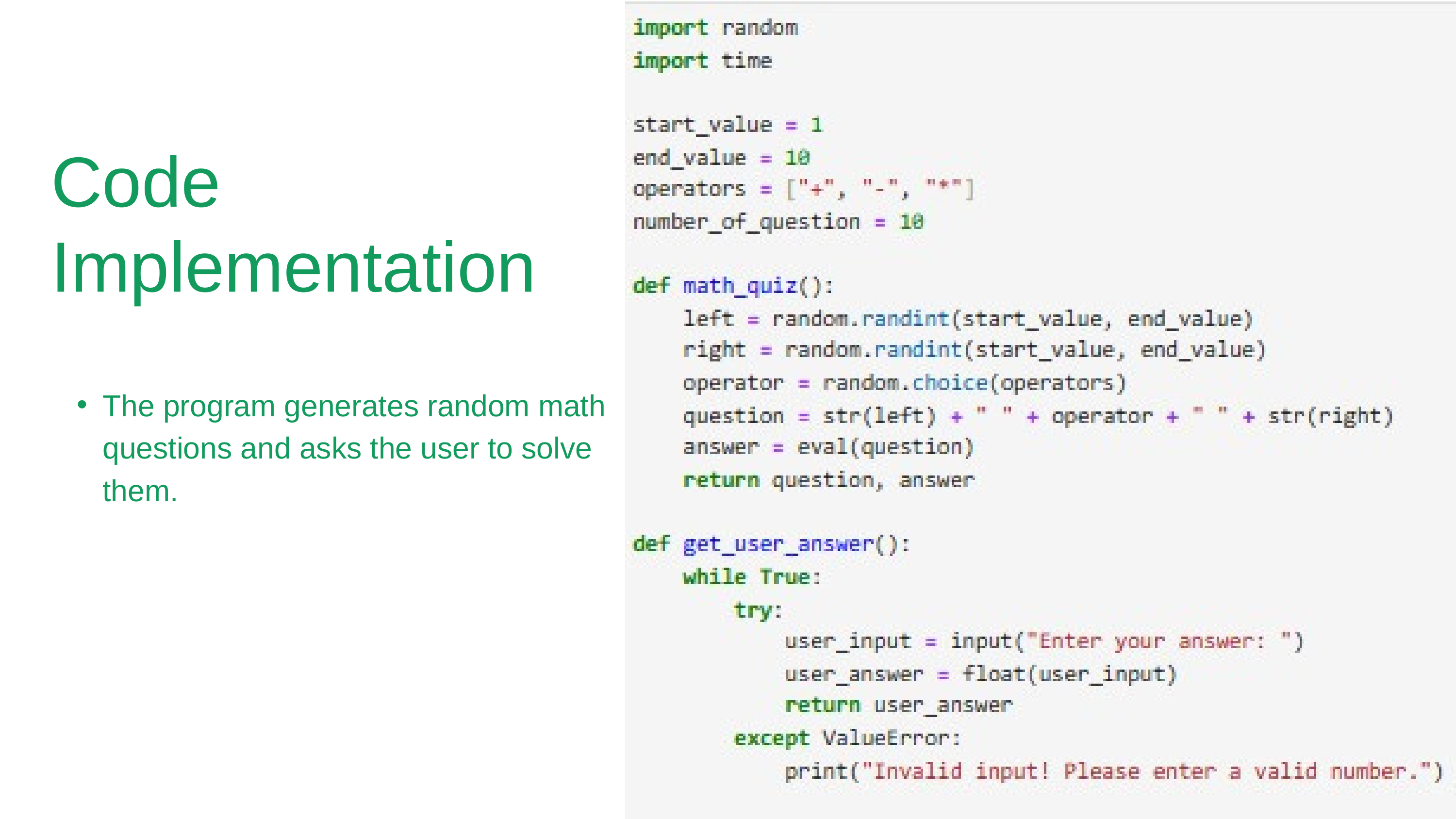

Code Implementation
The program generates random math questions and asks the user to solve them.